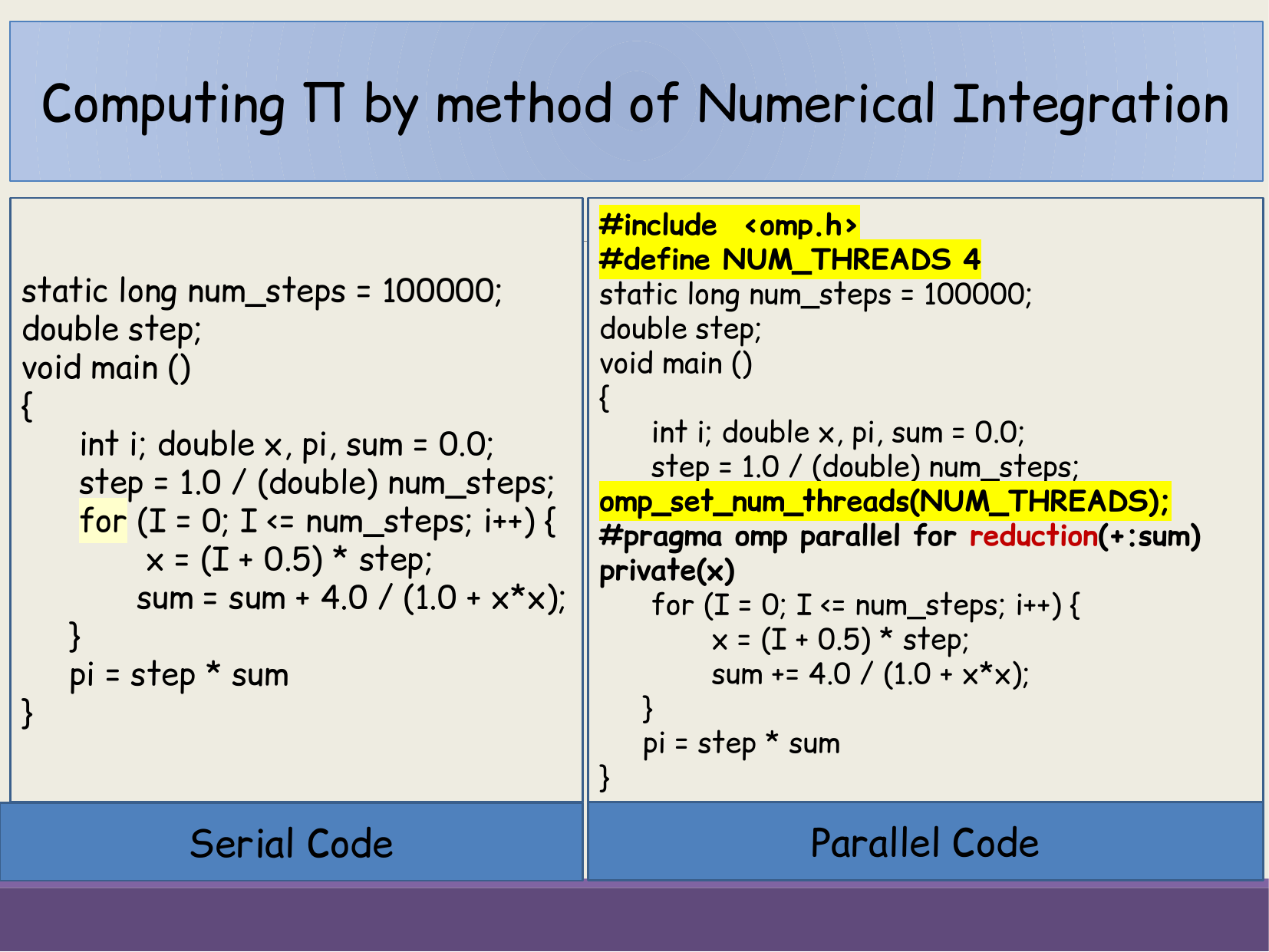

Computing ∏ by method of Numerical Integration
static long num_steps = 100000;
double step;
void main ()
{
      int i; double x, pi, sum = 0.0;
      step = 1.0 / (double) num_steps;
      for (I = 0; I <= num_steps; i++) {
             x = (I + 0.5) * step;
            sum = sum + 4.0 / (1.0 + x*x);
     }
     pi = step * sum
}
#include  <omp.h>
#define NUM_THREADS 4
static long num_steps = 100000;
double step;
void main ()
{
      int i; double x, pi, sum = 0.0;
      step = 1.0 / (double) num_steps;
omp_set_num_threads(NUM_THREADS);
#pragma omp parallel for reduction(+:sum) private(x)
      for (I = 0; I <= num_steps; i++) {
             x = (I + 0.5) * step;
             sum += 4.0 / (1.0 + x*x);
     }
     pi = step * sum
}
Parallel Code
Serial Code